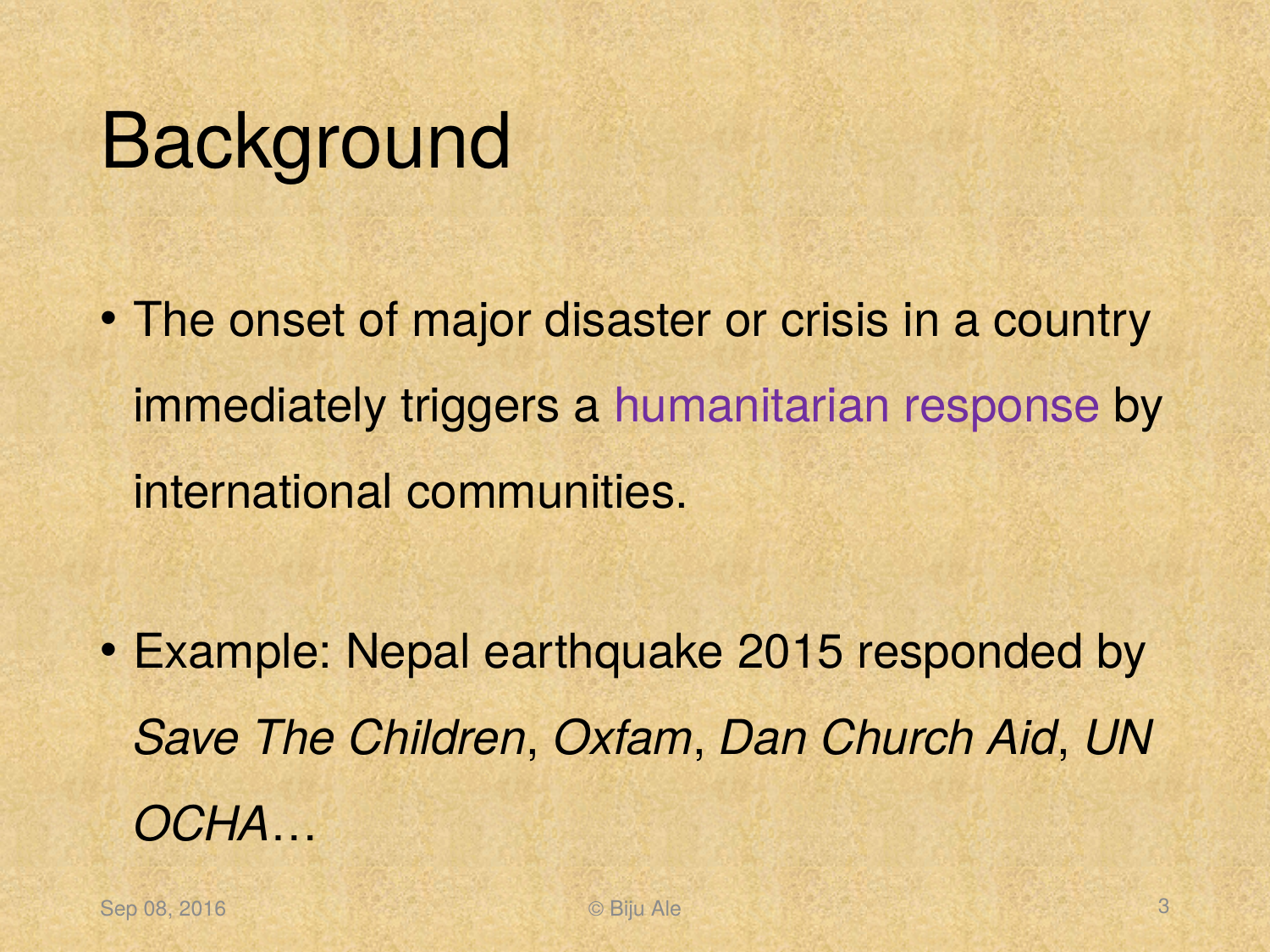

# Background
The onset of major disaster or crisis in a country immediately triggers a humanitarian response by international communities.
Example: Nepal earthquake 2015 responded by Save The Children, Oxfam, Dan Church Aid, UN OCHA…
Sep 08, 2016
© Biju Ale
3